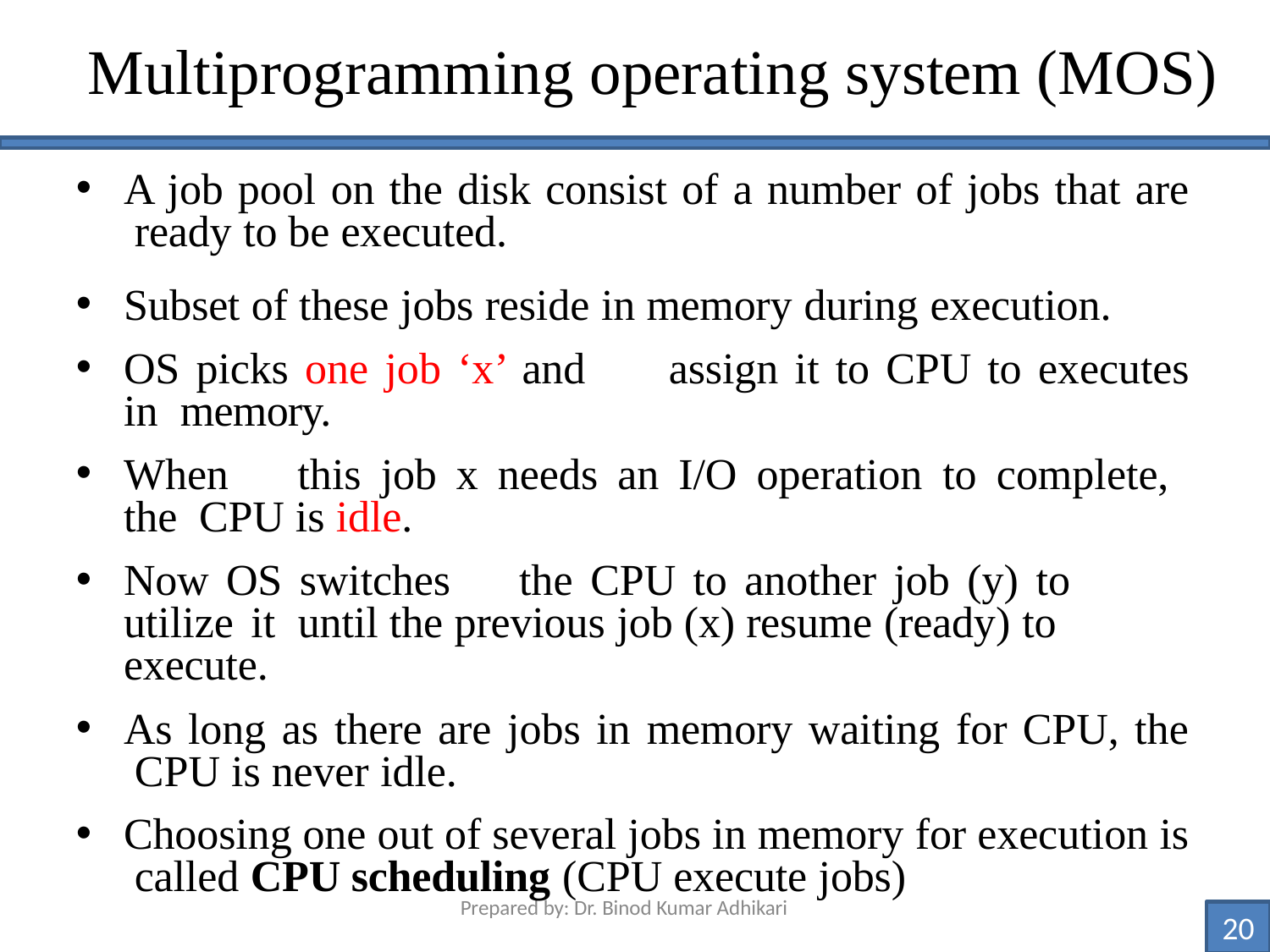

# Multiprogramming operating system (MOS)
A job pool on the disk consist of a number of jobs that are  ready to be executed.
Subset of these jobs reside in memory during execution.
OS picks one job ‘x’ and	assign it to CPU to executes in  memory.
When	this	job	x	needs	an	I/O	operation	to	complete,	the  CPU is idle.
Now OS switches	the CPU to another job (y) to utilize it  until the previous job (x) resume (ready) to execute.
As long as there are jobs in memory waiting for CPU, the  CPU is never idle.
Choosing one out of several jobs in memory for execution is  called CPU scheduling (CPU execute jobs)
Prepared by: Dr. Binod Kumar Adhikari